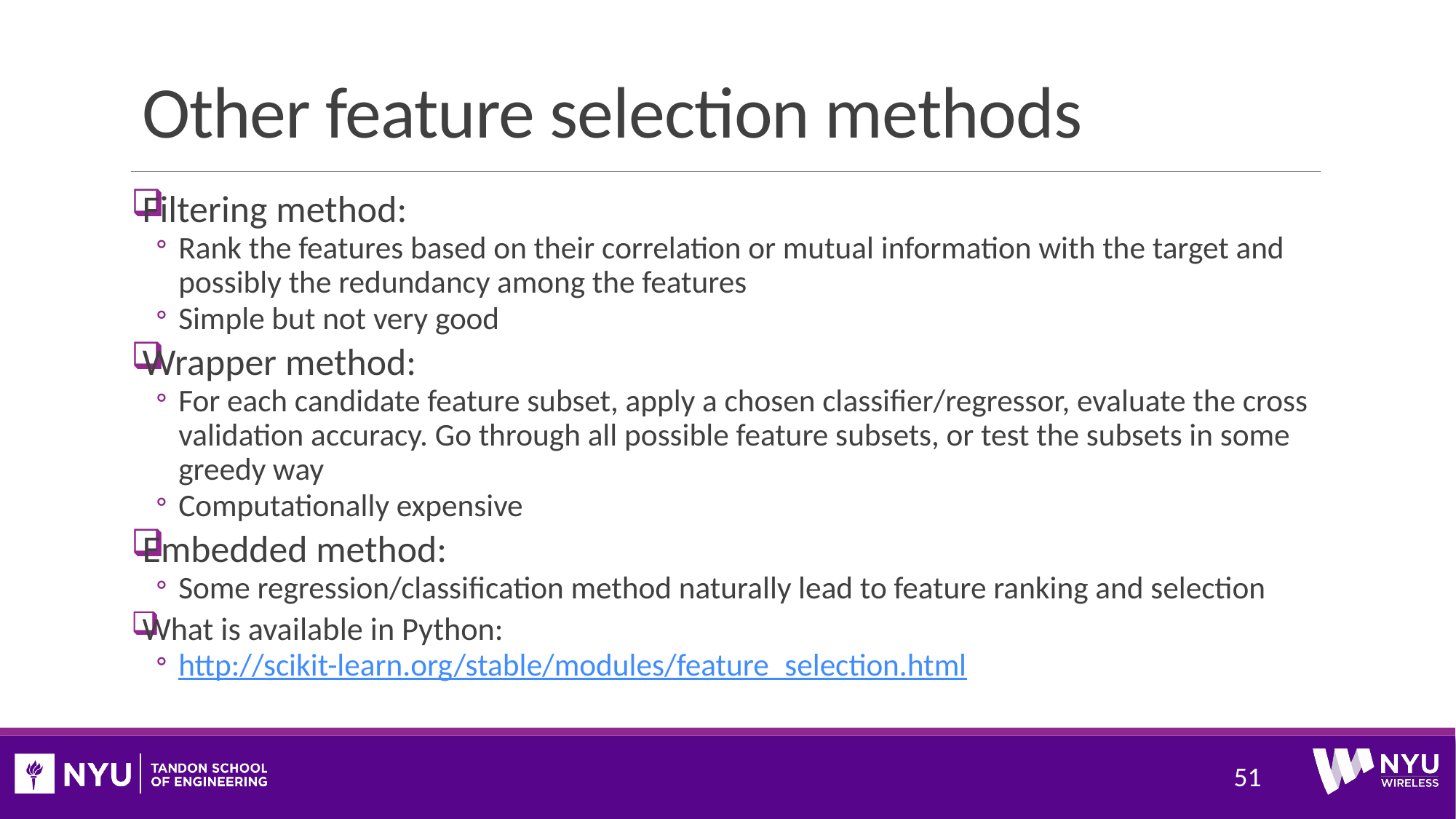

# Other feature selection methods
Filtering method:
Rank the features based on their correlation or mutual information with the target and possibly the redundancy among the features
Simple but not very good
Wrapper method:
For each candidate feature subset, apply a chosen classifier/regressor, evaluate the cross validation accuracy. Go through all possible feature subsets, or test the subsets in some greedy way
Computationally expensive
Embedded method:
Some regression/classification method naturally lead to feature ranking and selection
What is available in Python:
http://scikit-learn.org/stable/modules/feature_selection.html
51